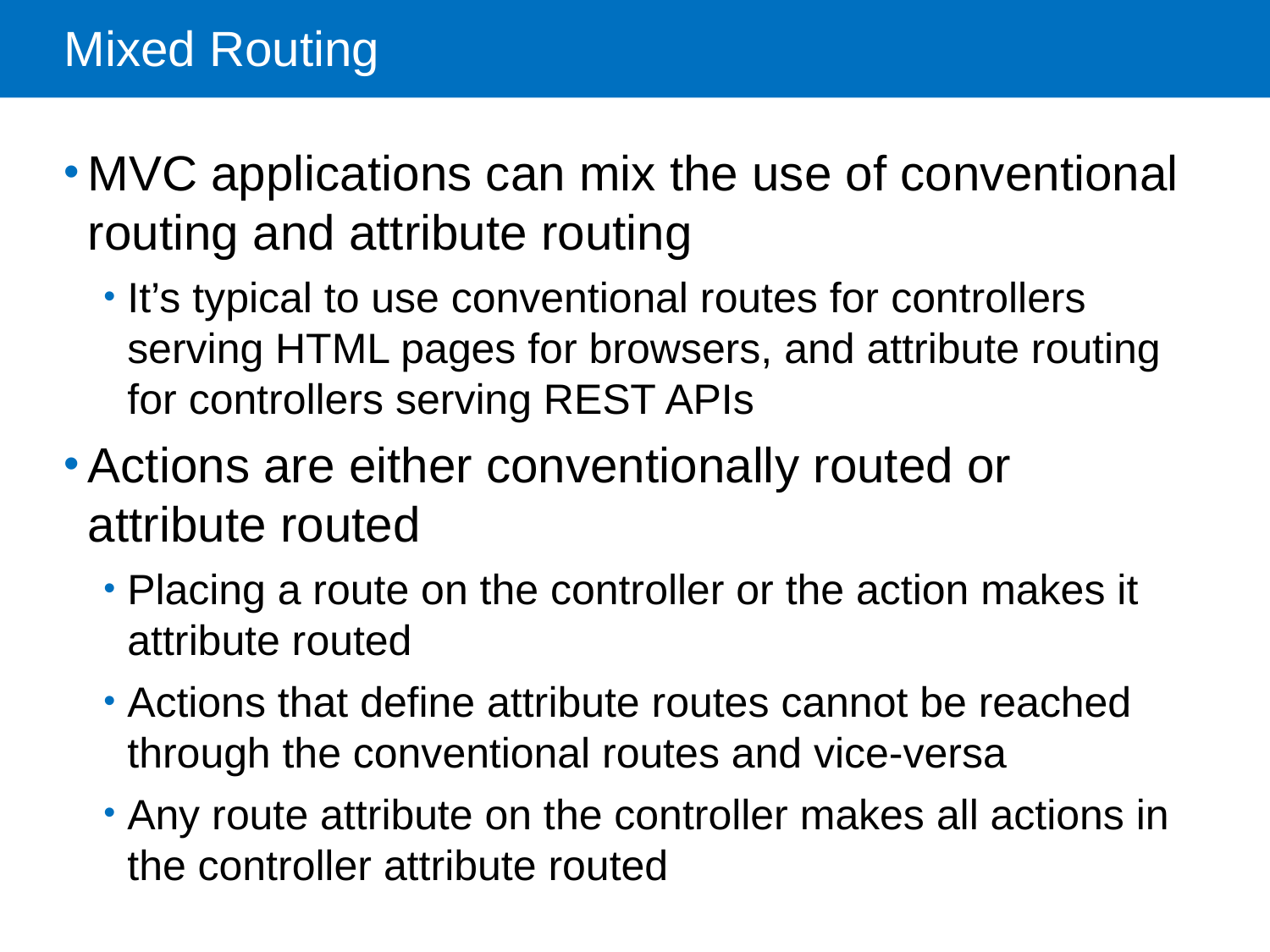

# Mixed Routing
MVC applications can mix the use of conventional routing and attribute routing
It’s typical to use conventional routes for controllers serving HTML pages for browsers, and attribute routing for controllers serving REST APIs
Actions are either conventionally routed or attribute routed
Placing a route on the controller or the action makes it attribute routed
Actions that define attribute routes cannot be reached through the conventional routes and vice-versa
Any route attribute on the controller makes all actions in the controller attribute routed